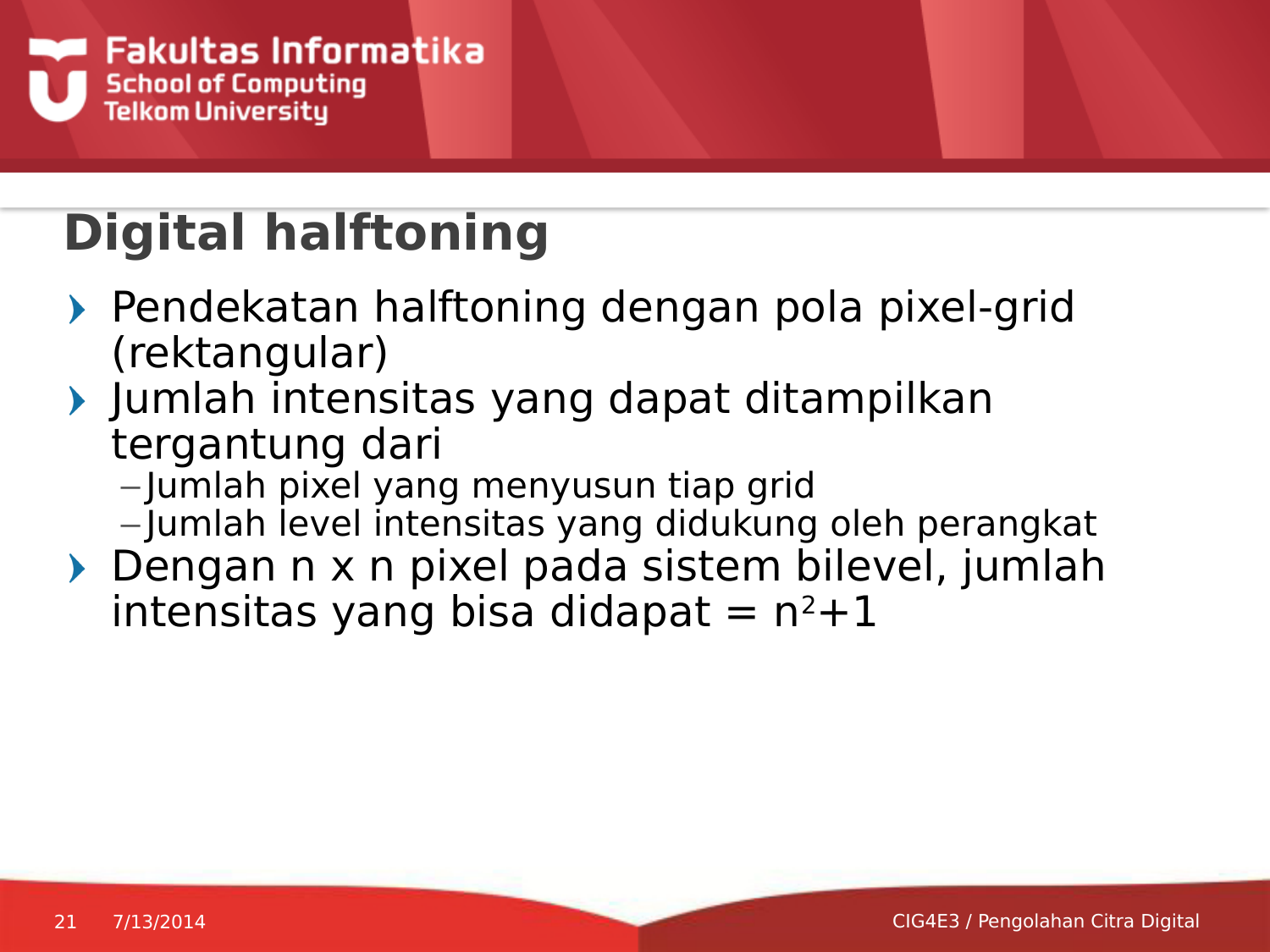

# Digital halftoning
Pendekatan halftoning dengan pola pixel-grid (rektangular)
Jumlah intensitas yang dapat ditampilkan tergantung dari
Jumlah pixel yang menyusun tiap grid
Jumlah level intensitas yang didukung oleh perangkat
Dengan n x n pixel pada sistem bilevel, jumlah intensitas yang bisa didapat = n2+1

21
7/13/2014